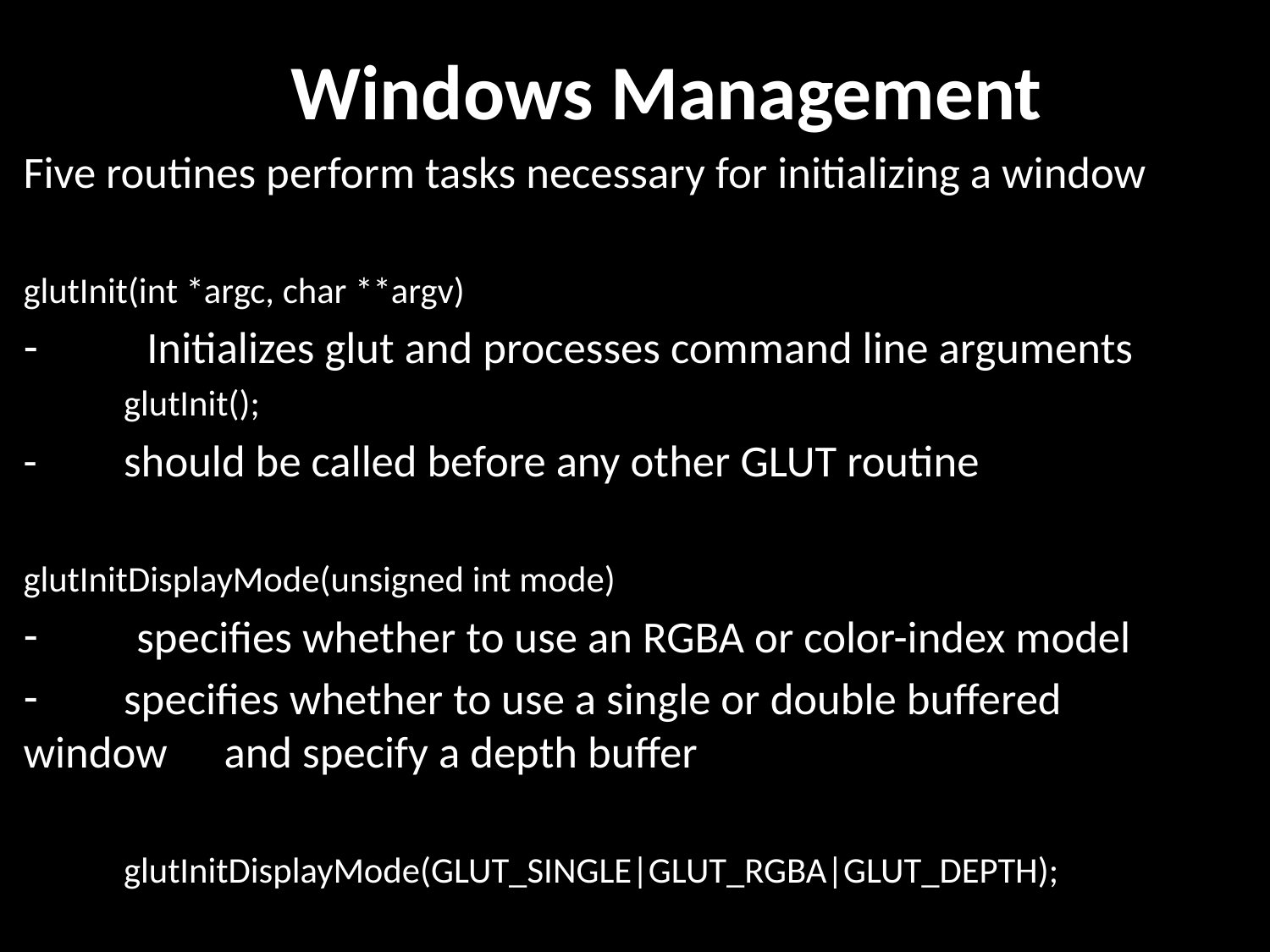

# Windows Management
Five routines perform tasks necessary for initializing a window

glutInit(int *argc, char **argv)
           Initializes glut and processes command line arguments
	glutInit();
-	should be called before any other GLUT routine

glutInitDisplayMode(unsigned int mode)
          specifies whether to use an RGBA or color-index model
  	specifies whether to use a single or double buffered 	window 	and specify a depth buffer

	glutInitDisplayMode(GLUT_SINGLE|GLUT_RGBA|GLUT_DEPTH);